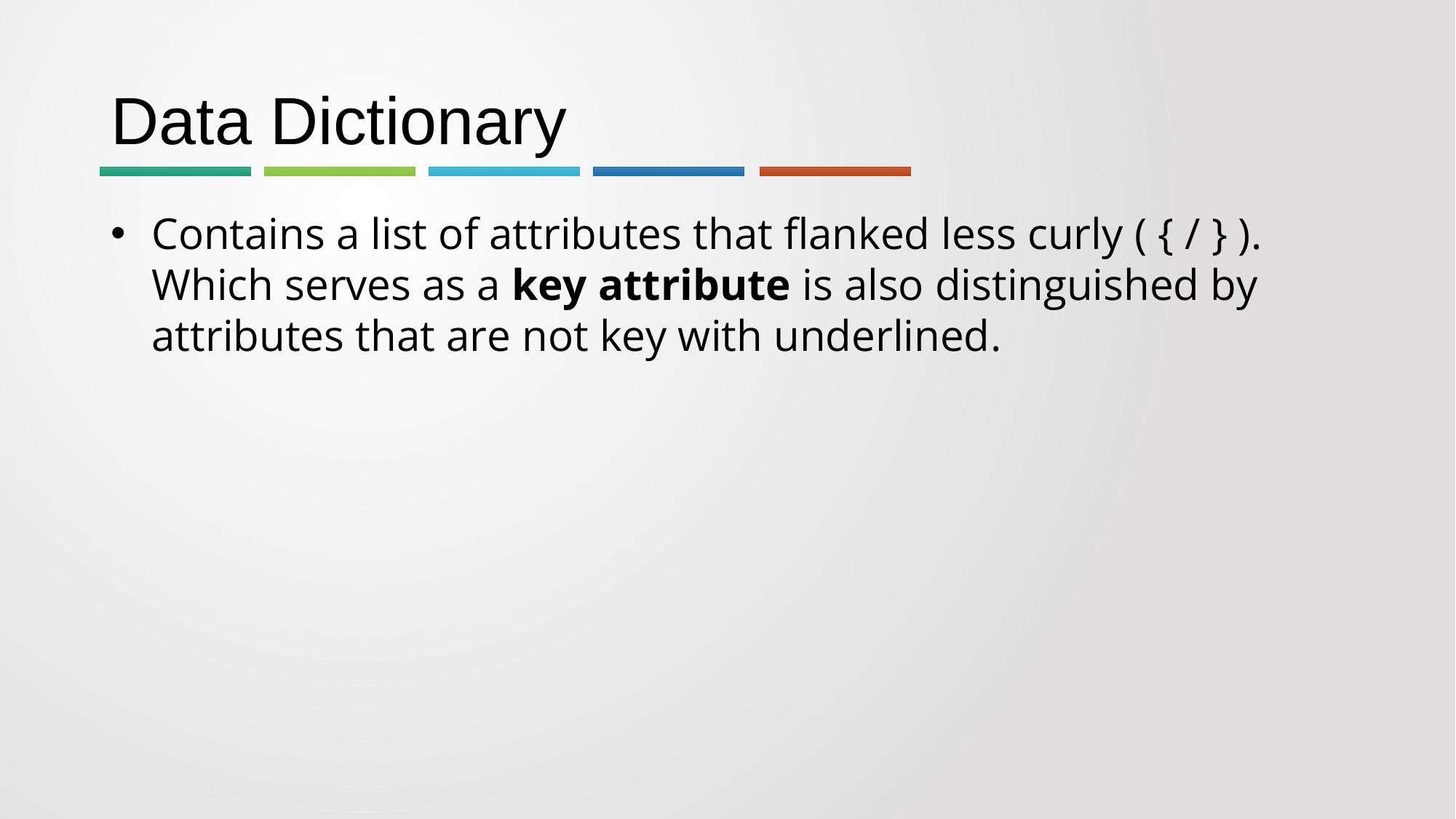

# Data Dictionary
Contains a list of attributes that flanked less curly ( { / } ). Which serves as a key attribute is also distinguished by attributes that are not key with underlined.